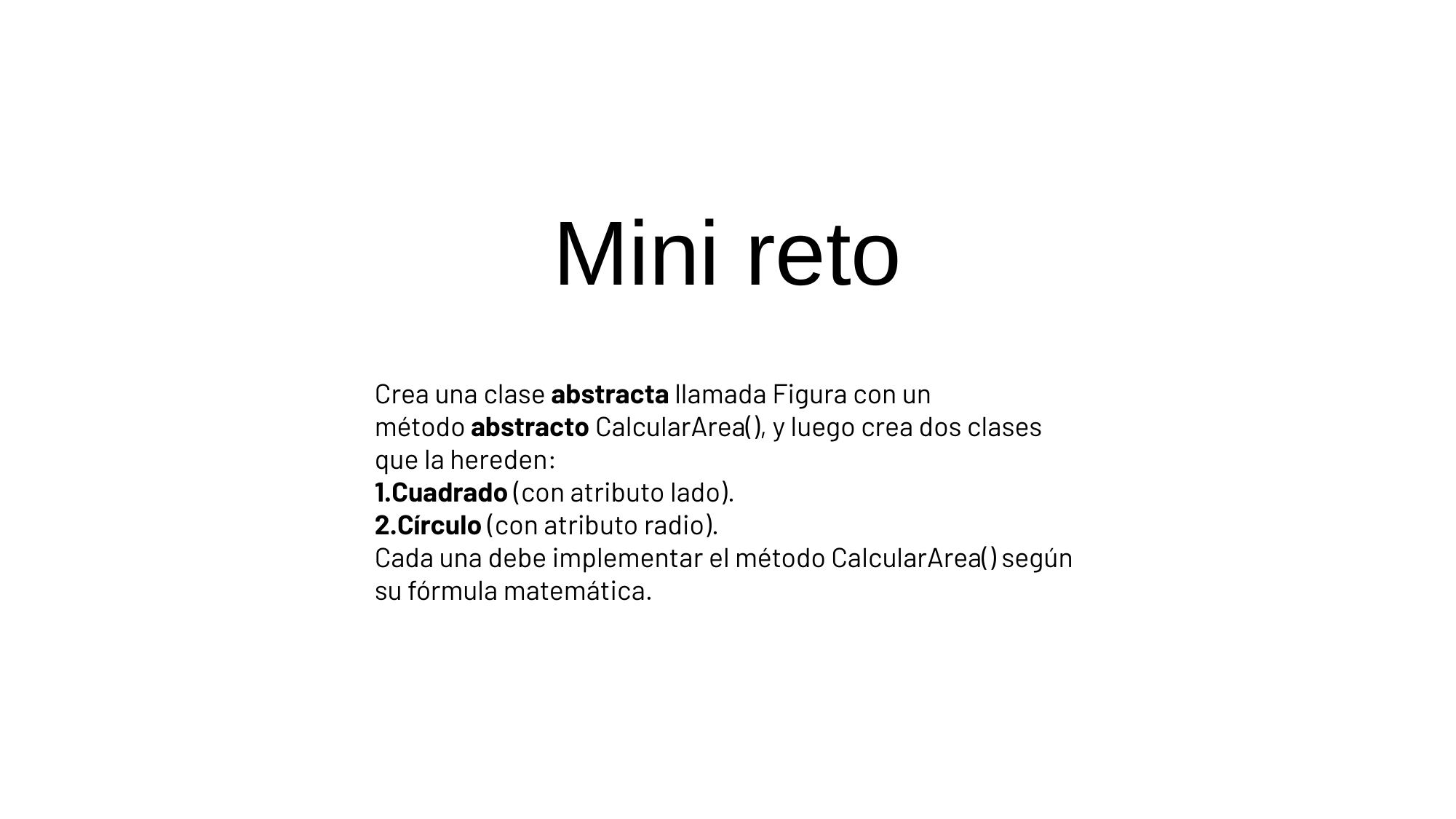

# Mini reto
Crea una clase abstracta llamada Figura con un método abstracto CalcularArea(), y luego crea dos clases que la hereden:
Cuadrado (con atributo lado).
Círculo (con atributo radio).
Cada una debe implementar el método CalcularArea() según su fórmula matemática.